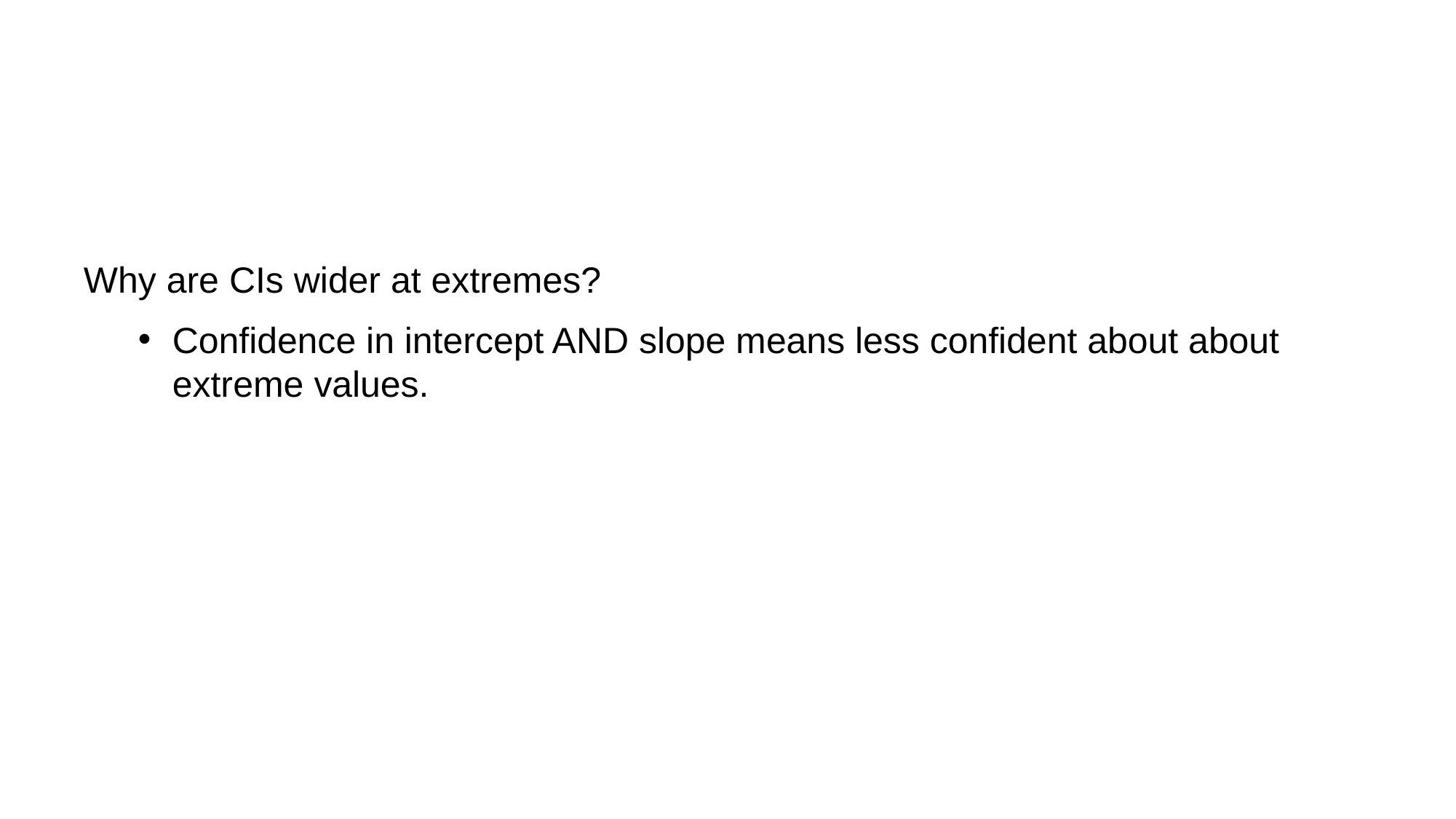

Why are CIs wider at extremes?
Confidence in intercept AND slope means less confident about about extreme values.